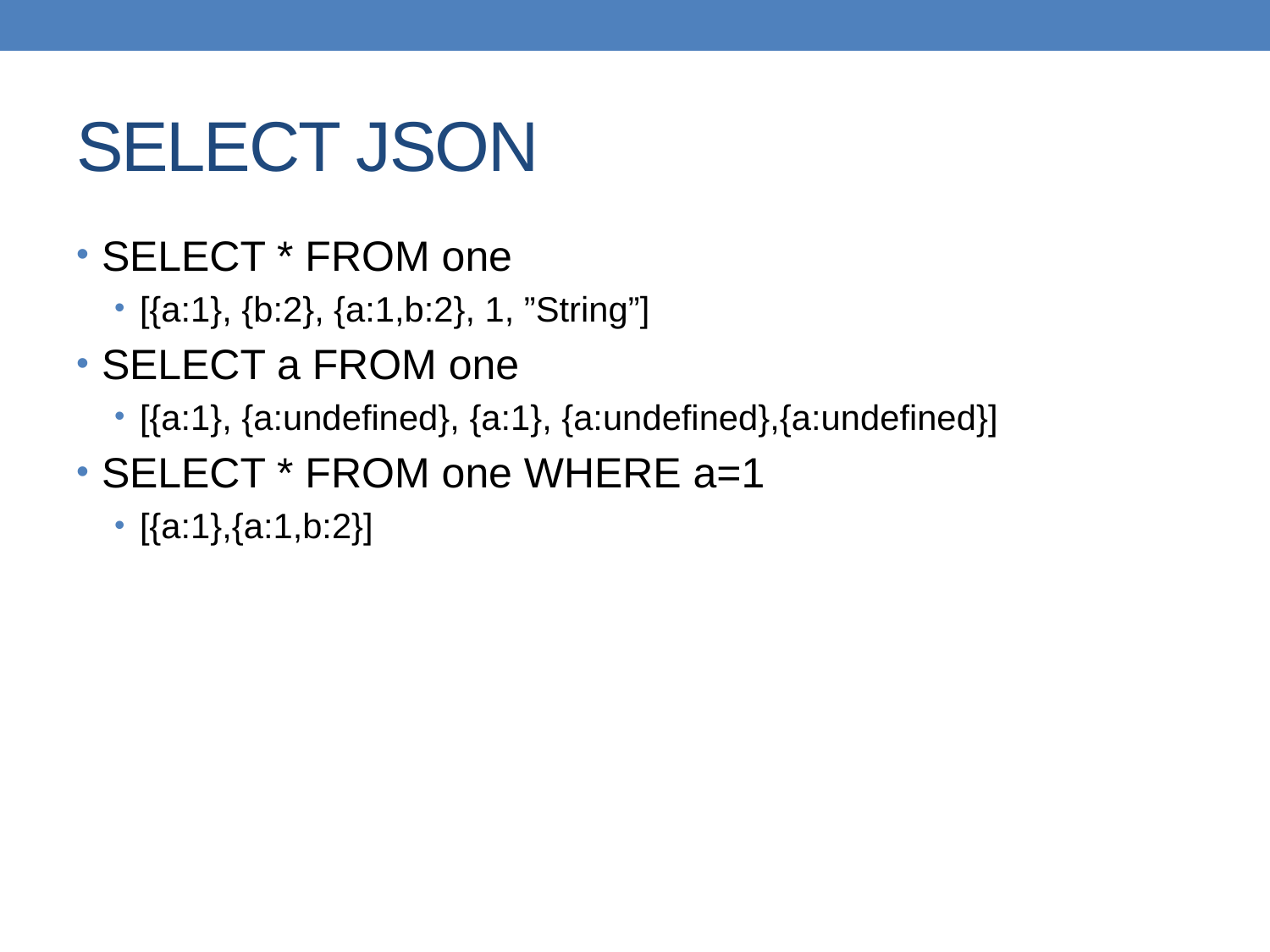

# SELECT JSON
SELECT * FROM one
[{a:1}, {b:2}, {a:1,b:2}, 1, ”String”]
SELECT a FROM one
[{a:1}, {a:undefined}, {a:1}, {a:undefined},{a:undefined}]
SELECT * FROM one WHERE a=1
[{a:1},{a:1,b:2}]